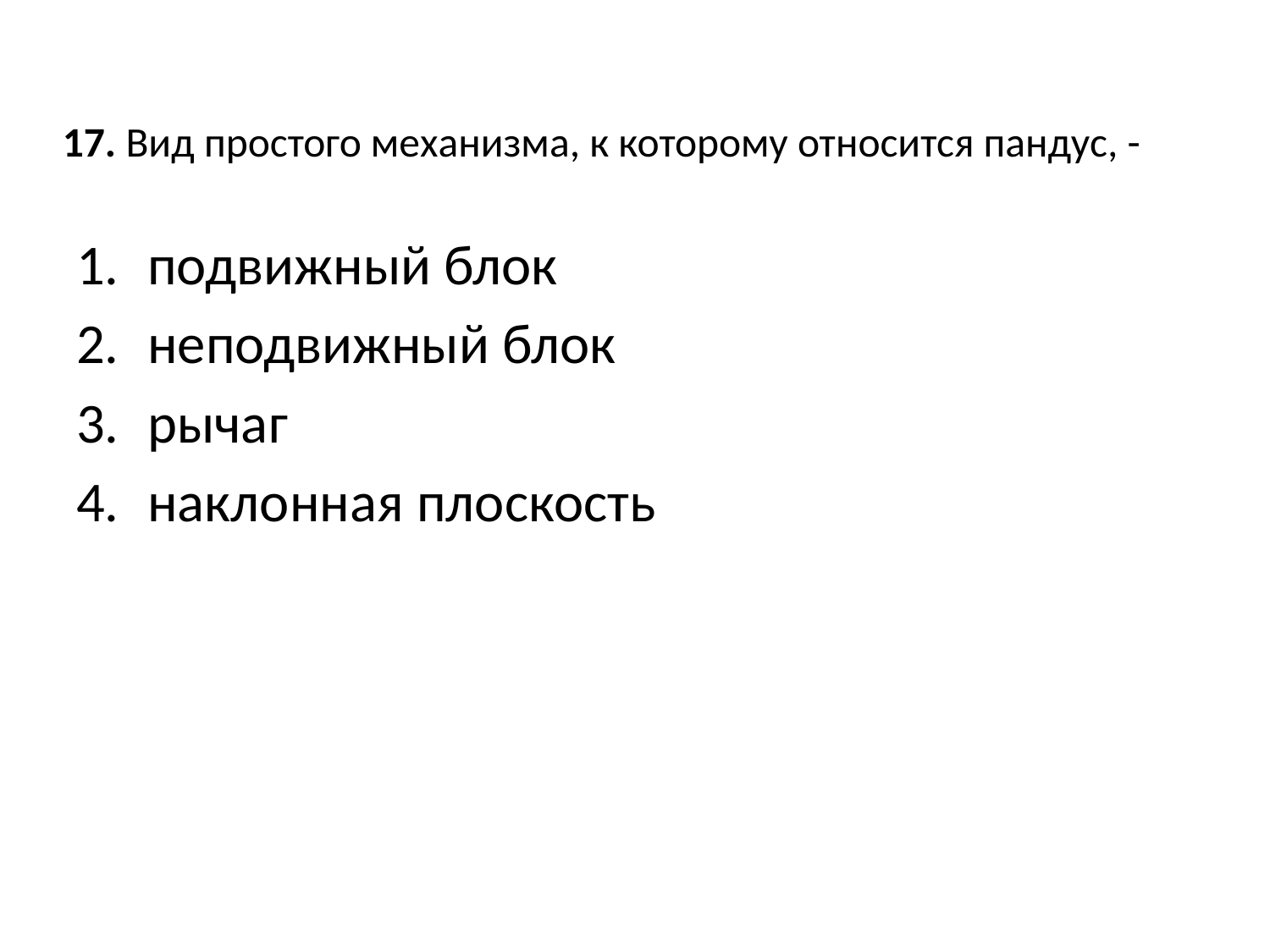

# 17. Вид простого механизма, к которому относится пандус, -
подвижный блок
неподвижный блок
рычаг
наклонная плоскость